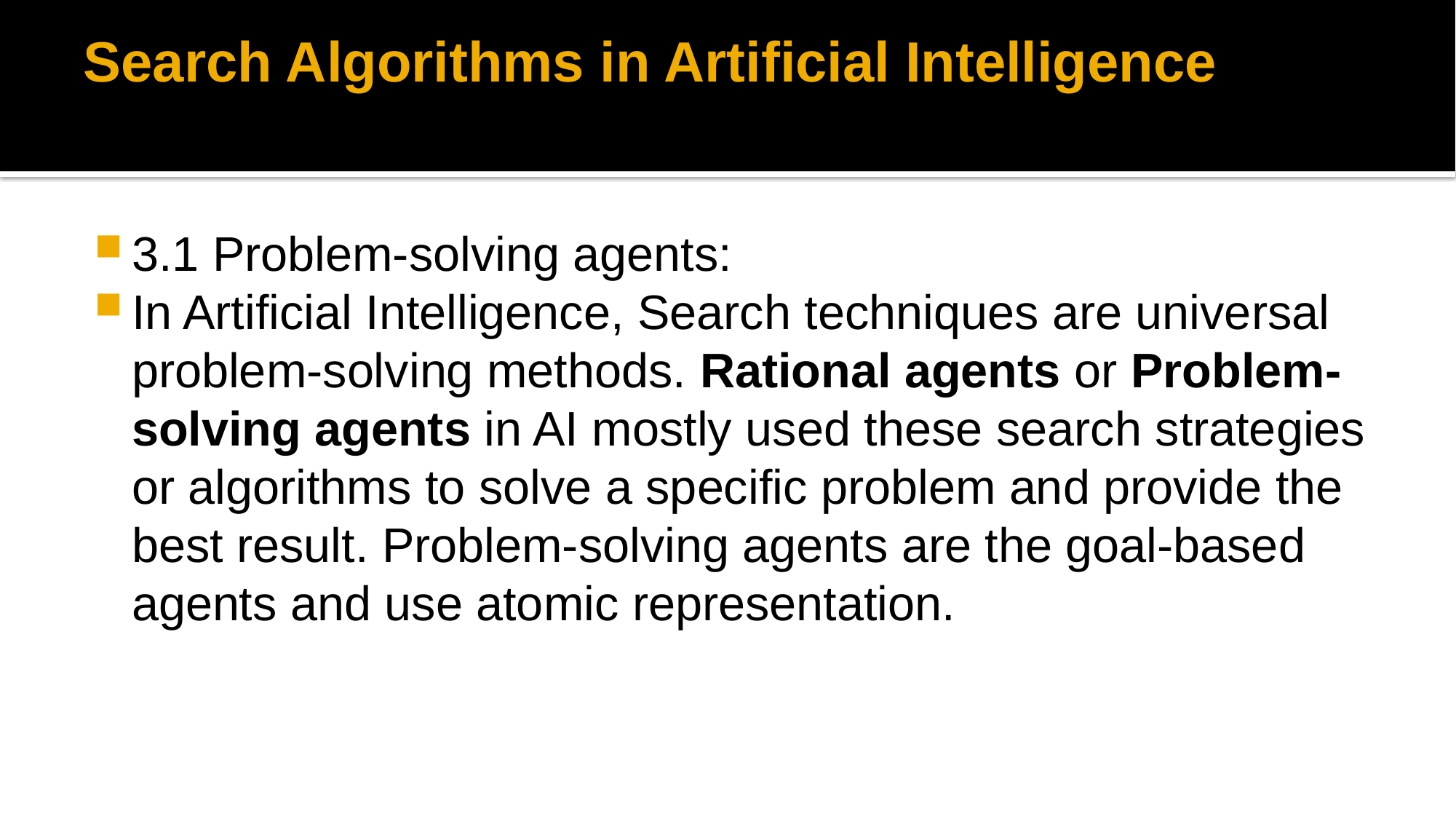

# Search Algorithms in Artificial Intelligence
3.1 Problem-solving agents:
In Artificial Intelligence, Search techniques are universal problem-solving methods. Rational agents or Problem-solving agents in AI mostly used these search strategies or algorithms to solve a specific problem and provide the best result. Problem-solving agents are the goal-based agents and use atomic representation.